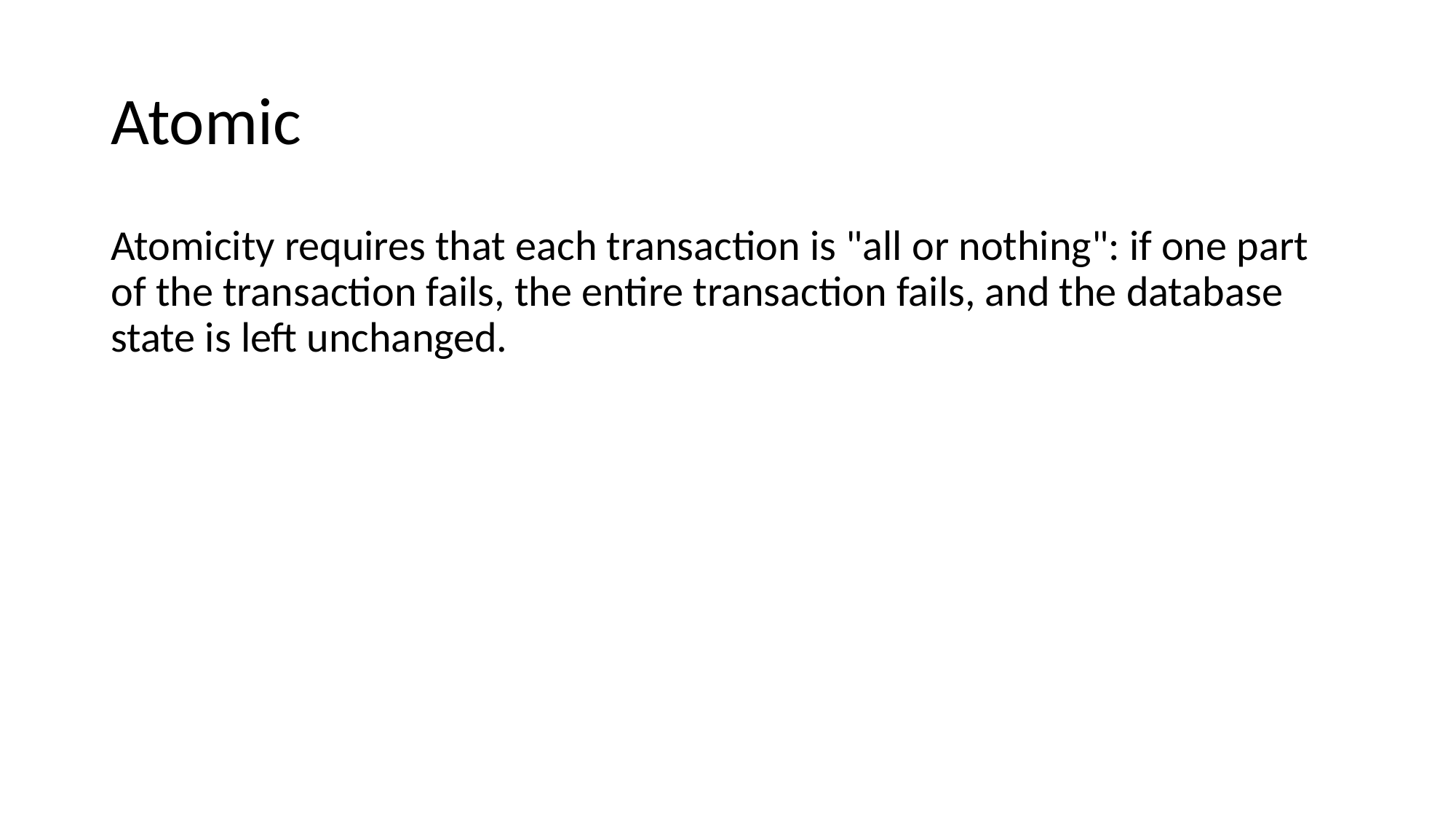

# Atomic
Atomicity requires that each transaction is "all or nothing": if one part of the transaction fails, the entire transaction fails, and the database state is left unchanged.